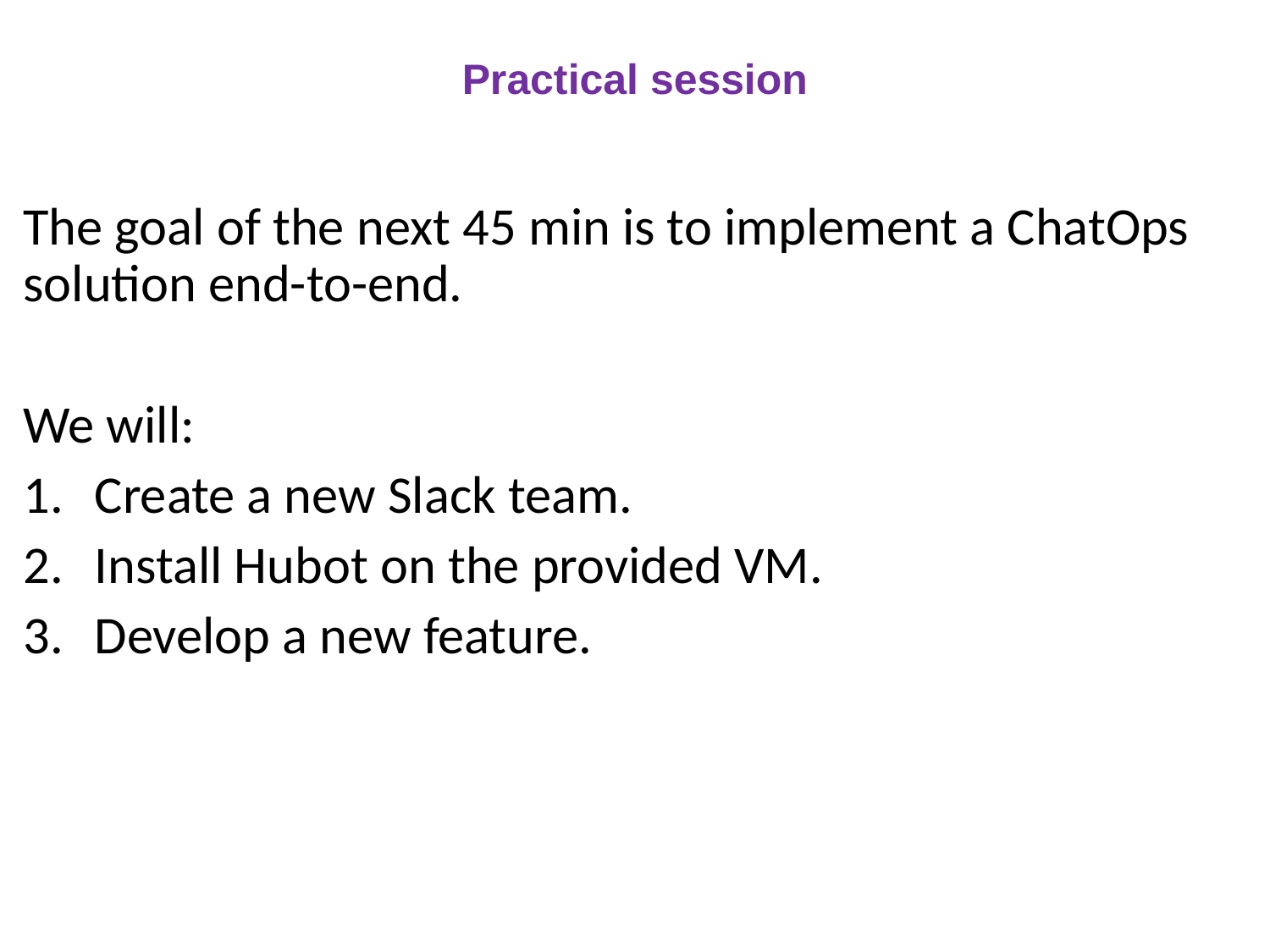

# Practical session

The goal of the next 45 min is to implement a ChatOps solution end-to-end.

We will:
Create a new Slack team.
Install Hubot on the provided VM.
Develop a new feature.